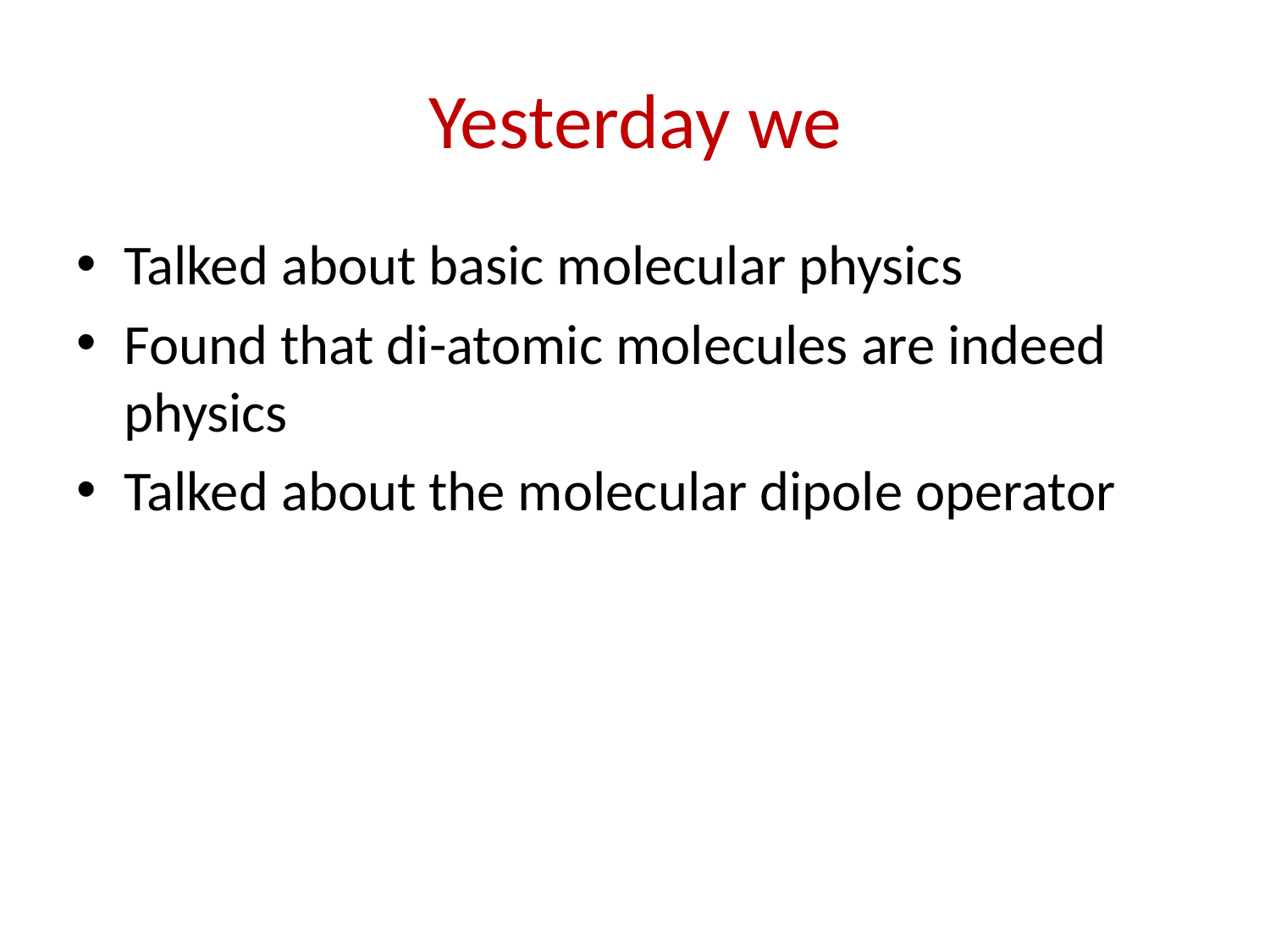

# Yesterday we
Talked about basic molecular physics
Found that di-atomic molecules are indeed physics
Talked about the molecular dipole operator